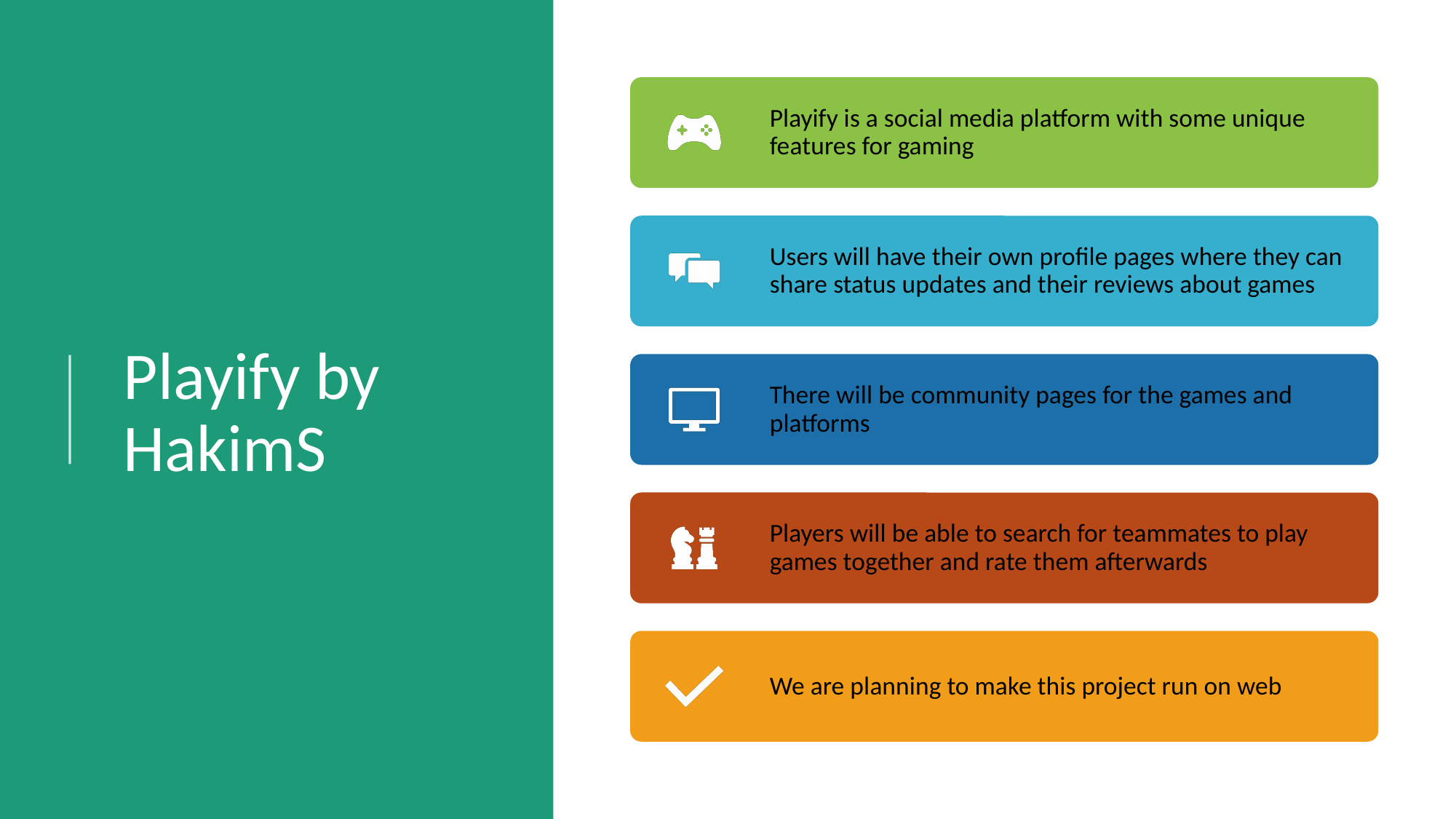

Playify is a social media platform with some unique features for gaming
Users will have their own profile pages where they can share status updates and their reviews about games
There will be community pages for the games and platforms
Players will be able to search for teammates to play games together and rate them afterwards
We are planning to make this project run on web
# Playify by HakimS